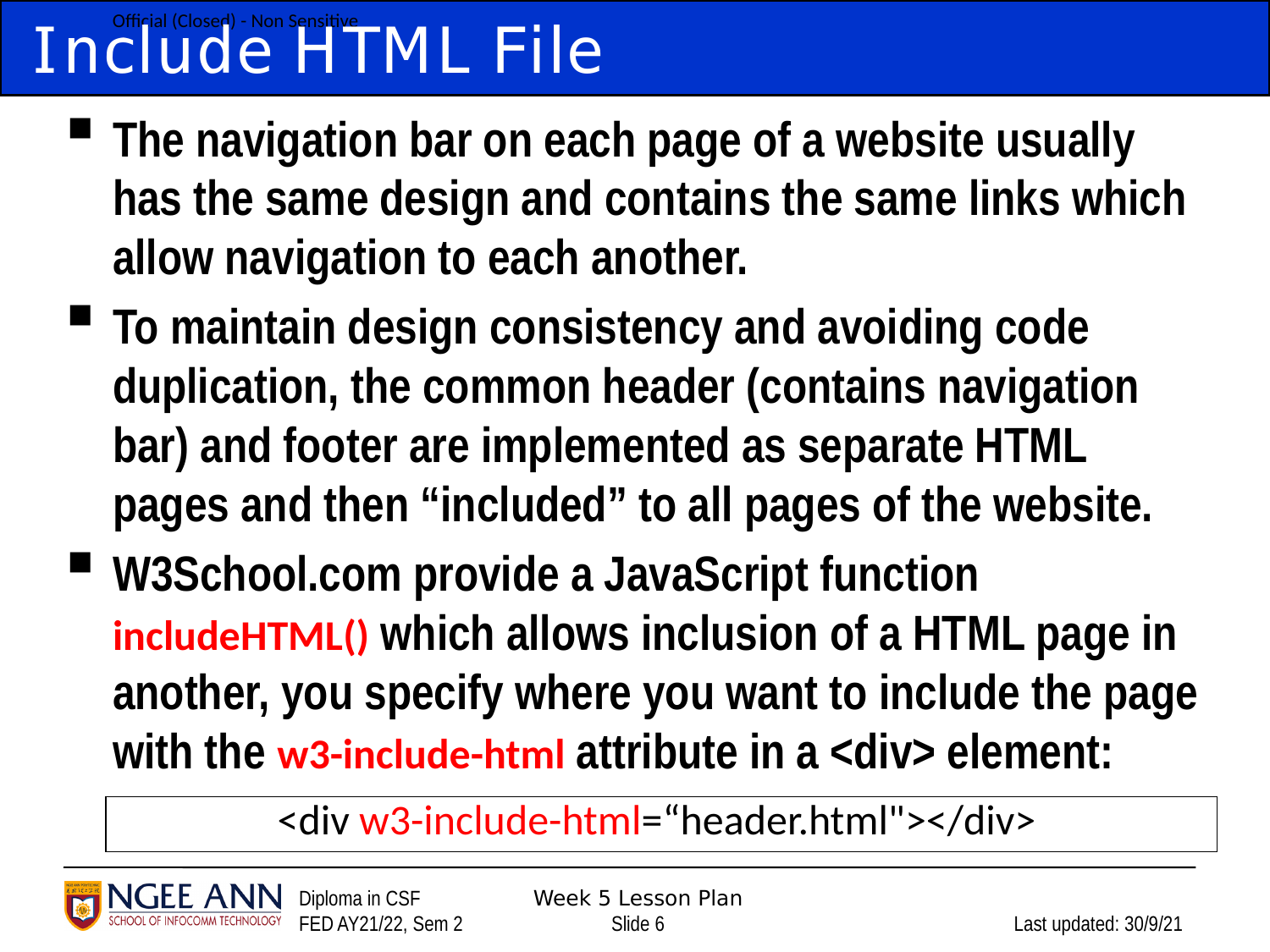

# Include HTML File
The navigation bar on each page of a website usually has the same design and contains the same links which allow navigation to each another.
To maintain design consistency and avoiding code duplication, the common header (contains navigation bar) and footer are implemented as separate HTML pages and then “included” to all pages of the website.
W3School.com provide a JavaScript function includeHTML() which allows inclusion of a HTML page in another, you specify where you want to include the page with the w3-include-html attribute in a <div> element:
| <div w3-include-html=“header.html"></div> |
| --- |